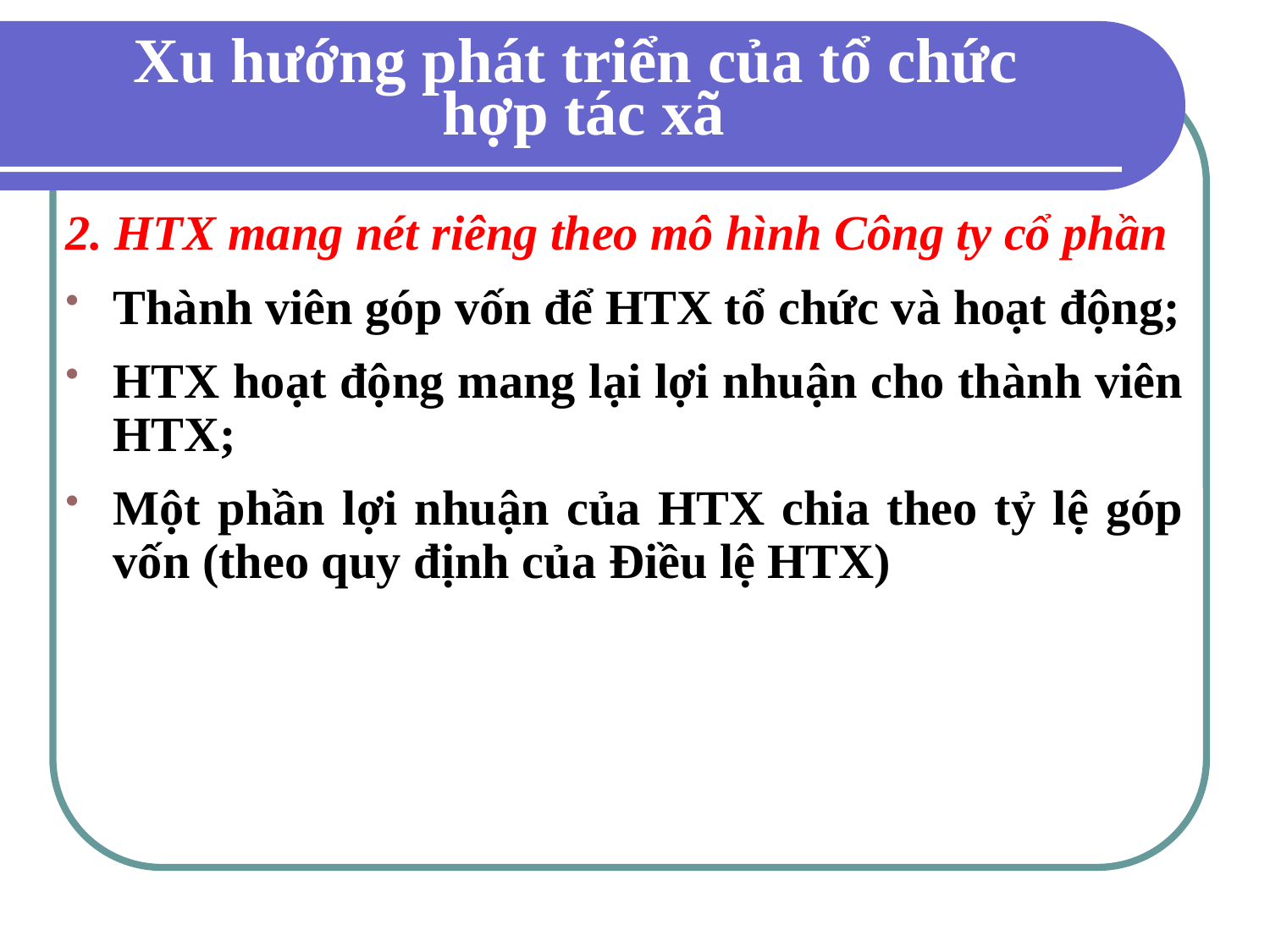

# Xu hướng phát triển của tổ chức hợp tác xã
2. HTX mang nét riêng theo mô hình Công ty cổ phần
Thành viên góp vốn để HTX tổ chức và hoạt động;
HTX hoạt động mang lại lợi nhuận cho thành viên HTX;
Một phần lợi nhuận của HTX chia theo tỷ lệ góp vốn (theo quy định của Điều lệ HTX)